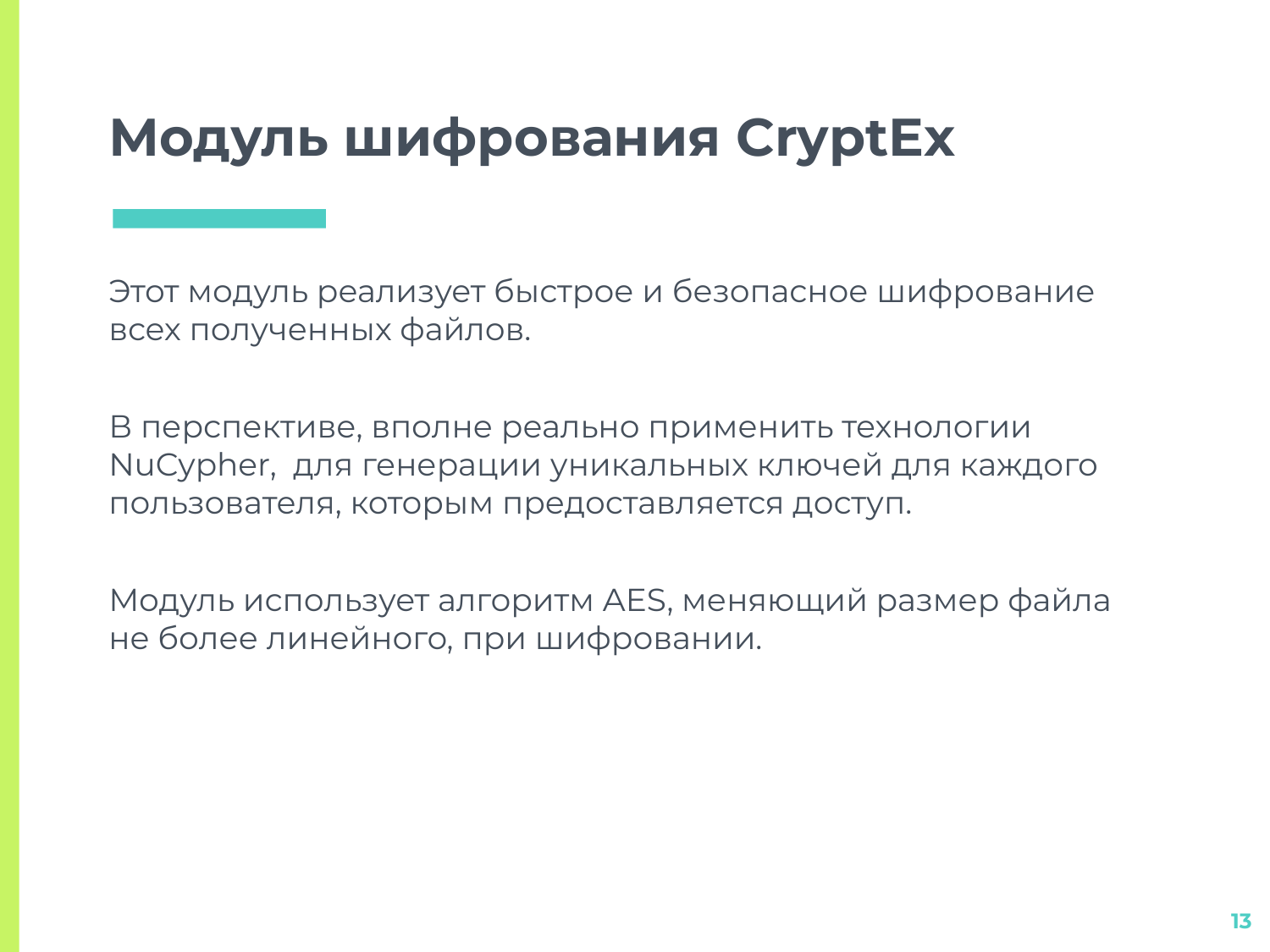

# Модуль шифрования CryptEx
Этот модуль реализует быстрое и безопасное шифрование всех полученных файлов.

В перспективе, вполне реально применить технологии NuCypher,  для генерации уникальных ключей для каждого пользователя, которым предоставляется доступ.

Модуль использует алгоритм AES, меняющий размер файла не более линейного, при шифровании.

13